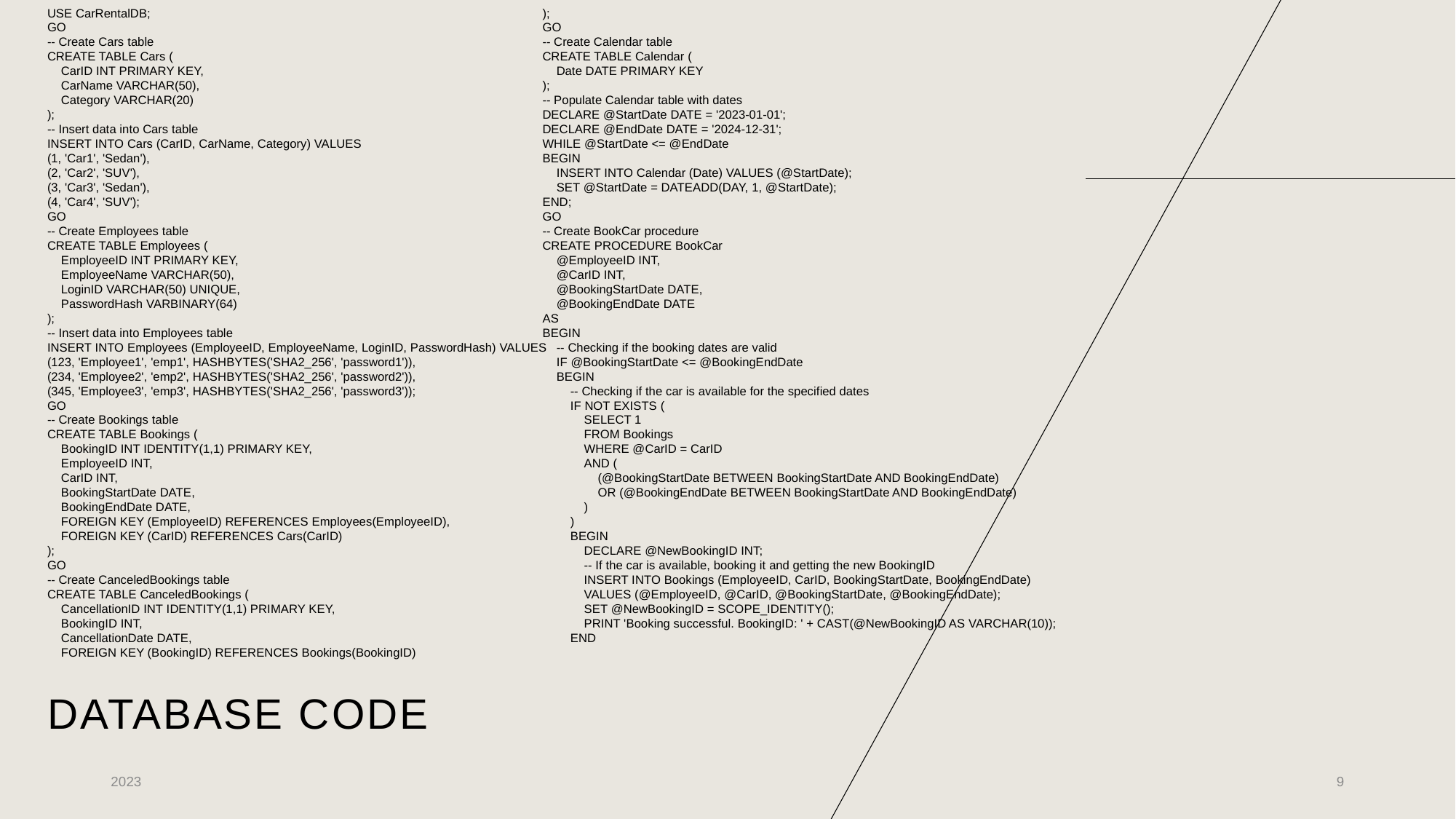

);
GO
-- Create Calendar table
CREATE TABLE Calendar (
    Date DATE PRIMARY KEY
);
-- Populate Calendar table with dates
DECLARE @StartDate DATE = '2023-01-01';
DECLARE @EndDate DATE = '2024-12-31';
WHILE @StartDate <= @EndDate
BEGIN
    INSERT INTO Calendar (Date) VALUES (@StartDate);
    SET @StartDate = DATEADD(DAY, 1, @StartDate);
END;
GO
-- Create BookCar procedure
CREATE PROCEDURE BookCar
    @EmployeeID INT,
    @CarID INT,
    @BookingStartDate DATE,
    @BookingEndDate DATE
AS
BEGIN
    -- Checking if the booking dates are valid
    IF @BookingStartDate <= @BookingEndDate
    BEGIN
        -- Checking if the car is available for the specified dates
        IF NOT EXISTS (
            SELECT 1
            FROM Bookings
            WHERE @CarID = CarID
            AND (
                (@BookingStartDate BETWEEN BookingStartDate AND BookingEndDate)
                OR (@BookingEndDate BETWEEN BookingStartDate AND BookingEndDate)
            )
        )
        BEGIN
            DECLARE @NewBookingID INT;
            -- If the car is available, booking it and getting the new BookingID
            INSERT INTO Bookings (EmployeeID, CarID, BookingStartDate, BookingEndDate)
            VALUES (@EmployeeID, @CarID, @BookingStartDate, @BookingEndDate);
            SET @NewBookingID = SCOPE_IDENTITY();
            PRINT 'Booking successful. BookingID: ' + CAST(@NewBookingID AS VARCHAR(10));
        END

USE CarRentalDB;
GO
-- Create Cars table
CREATE TABLE Cars (
    CarID INT PRIMARY KEY,
    CarName VARCHAR(50),
    Category VARCHAR(20)
);
-- Insert data into Cars table
INSERT INTO Cars (CarID, CarName, Category) VALUES
(1, 'Car1', 'Sedan'),
(2, 'Car2', 'SUV'),
(3, 'Car3', 'Sedan'),
(4, 'Car4', 'SUV');
GO
-- Create Employees table
CREATE TABLE Employees (
    EmployeeID INT PRIMARY KEY,
    EmployeeName VARCHAR(50),
    LoginID VARCHAR(50) UNIQUE,
    PasswordHash VARBINARY(64)
);
-- Insert data into Employees table
INSERT INTO Employees (EmployeeID, EmployeeName, LoginID, PasswordHash) VALUES
(123, 'Employee1', 'emp1', HASHBYTES('SHA2_256', 'password1')),
(234, 'Employee2', 'emp2', HASHBYTES('SHA2_256', 'password2')),
(345, 'Employee3', 'emp3', HASHBYTES('SHA2_256', 'password3'));
GO
-- Create Bookings table
CREATE TABLE Bookings (
    BookingID INT IDENTITY(1,1) PRIMARY KEY,
    EmployeeID INT,
    CarID INT,
    BookingStartDate DATE,
    BookingEndDate DATE,
    FOREIGN KEY (EmployeeID) REFERENCES Employees(EmployeeID),
    FOREIGN KEY (CarID) REFERENCES Cars(CarID)
);
GO
-- Create CanceledBookings table
CREATE TABLE CanceledBookings (
    CancellationID INT IDENTITY(1,1) PRIMARY KEY,
    BookingID INT,
    CancellationDate DATE,
    FOREIGN KEY (BookingID) REFERENCES Bookings(BookingID)

# Database code
2023
9